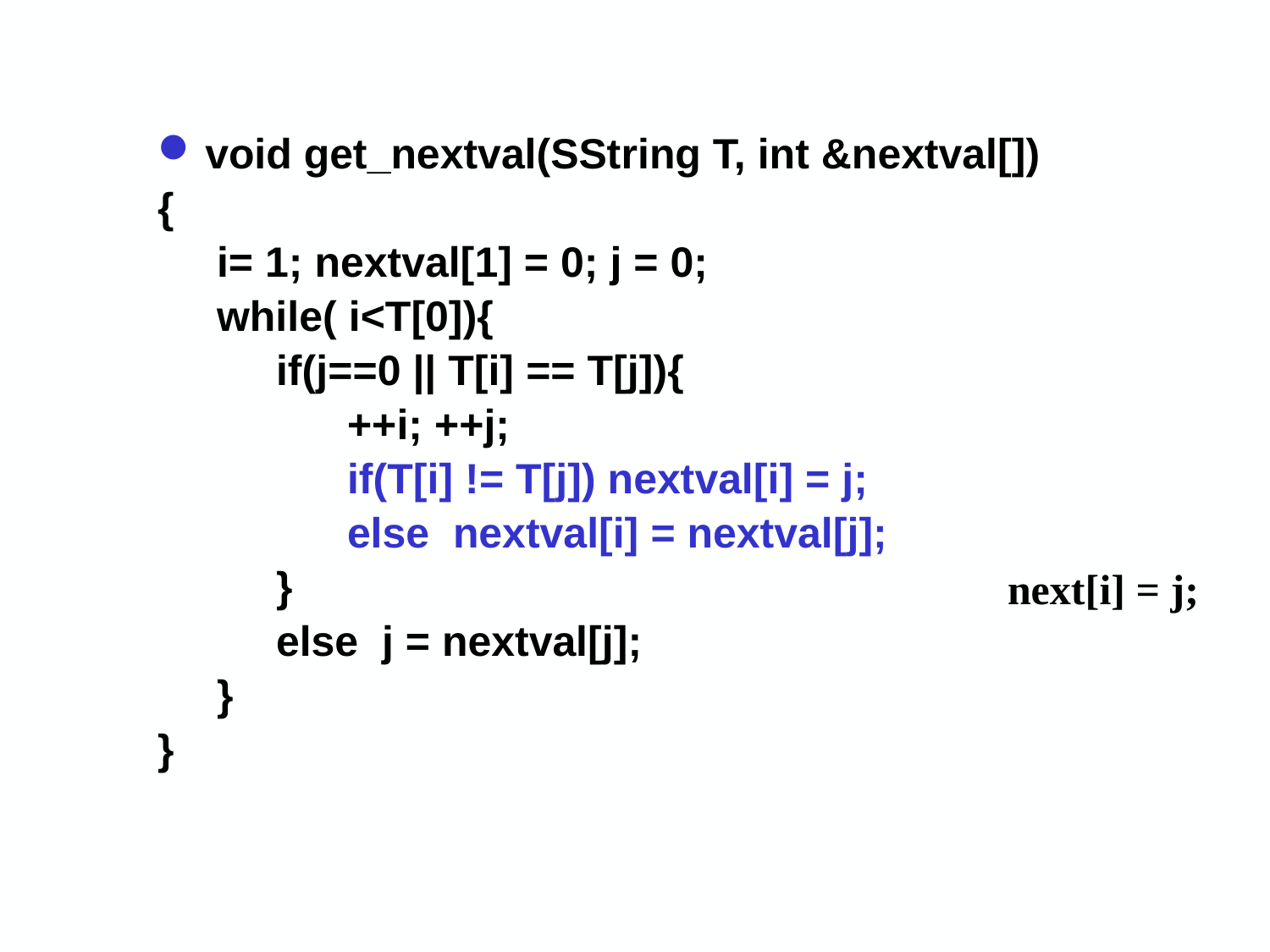

void get_nextval(SString T, int &nextval[])
{
     i= 1; nextval[1] = 0; j = 0;
     while( i<T[0]){
          if(j==0 || T[i] == T[j]){
                ++i; ++j;
                if(T[i] != T[j]) nextval[i] = j;
                else  nextval[i] = nextval[j];
          }
          else  j = nextval[j];
     }
}
next[i] = j;